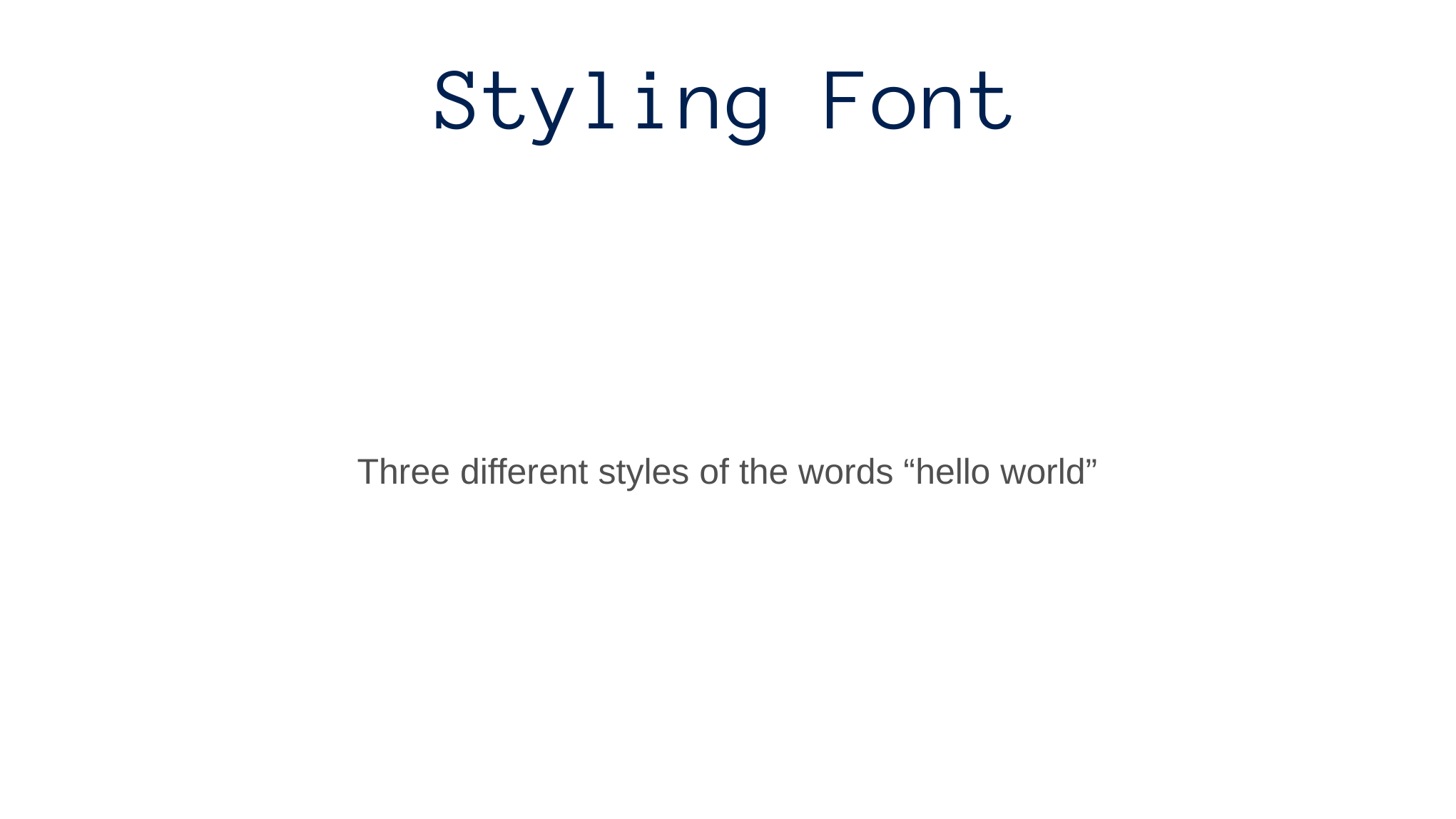

Styling Font
Three different styles of the words “hello world”